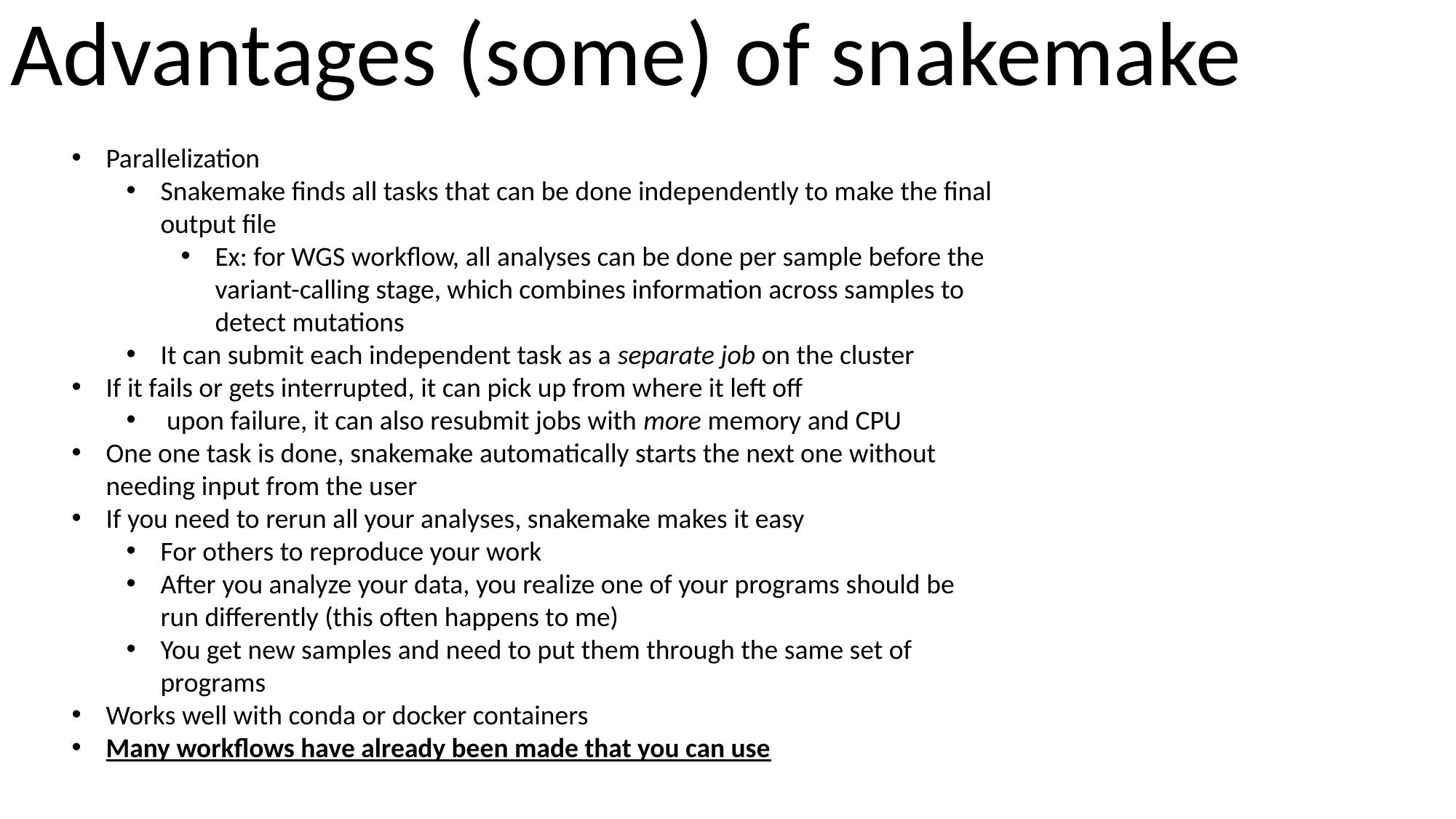

Advantages (some) of snakemake
Parallelization
Snakemake finds all tasks that can be done independently to make the final output file
Ex: for WGS workflow, all analyses can be done per sample before the variant-calling stage, which combines information across samples to detect mutations
It can submit each independent task as a separate job on the cluster
If it fails or gets interrupted, it can pick up from where it left off
 upon failure, it can also resubmit jobs with more memory and CPU
One one task is done, snakemake automatically starts the next one without needing input from the user
If you need to rerun all your analyses, snakemake makes it easy
For others to reproduce your work
After you analyze your data, you realize one of your programs should be run differently (this often happens to me)
You get new samples and need to put them through the same set of programs
Works well with conda or docker containers
Many workflows have already been made that you can use